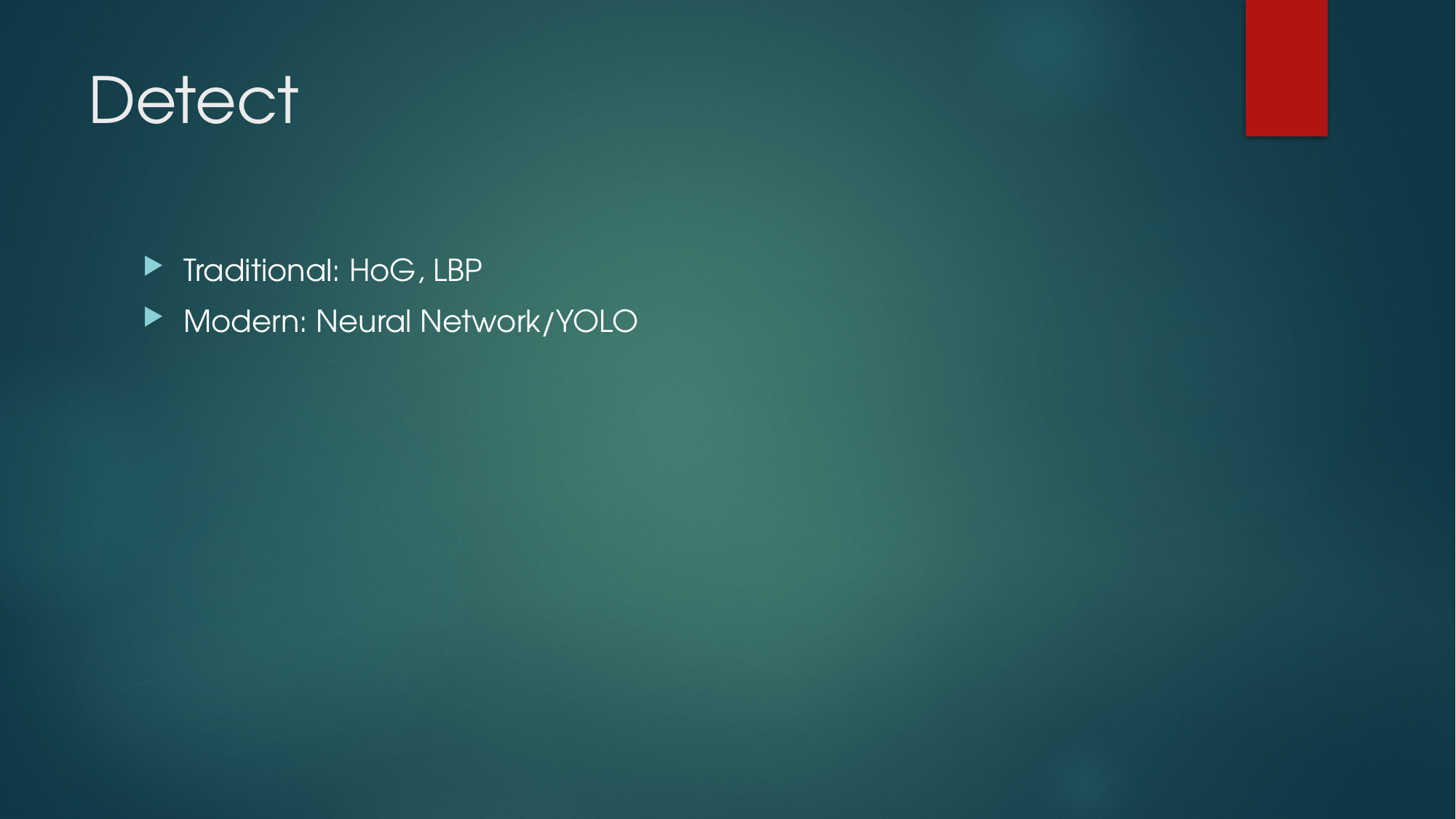

# Detect
Traditional: HoG, LBP
Modern: Neural Network/YOLO